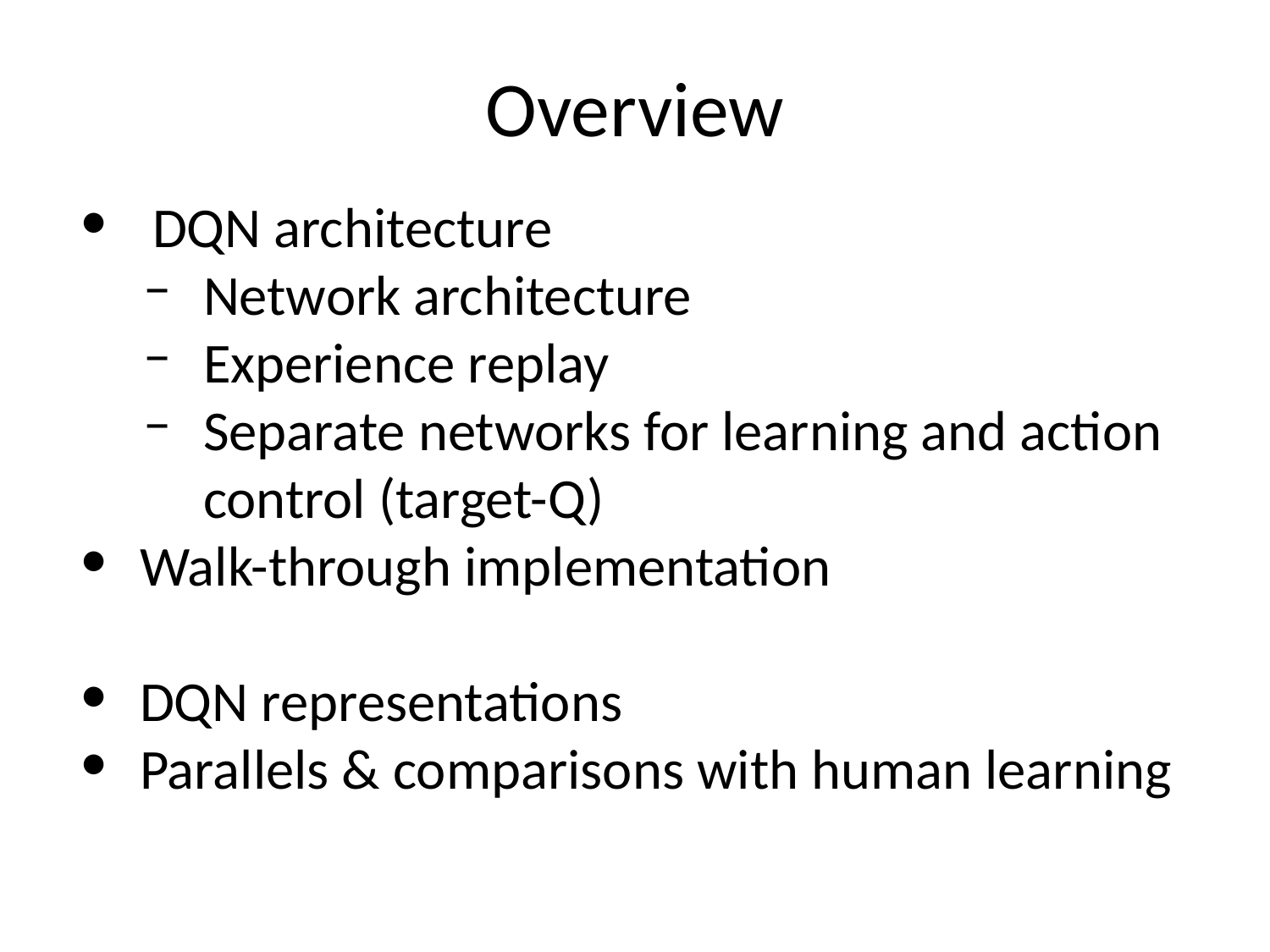

# Overview
 DQN architecture
Network architecture
Experience replay
Separate networks for learning and action control (target-Q)
Walk-through implementation

DQN representations
Parallels & comparisons with human learning